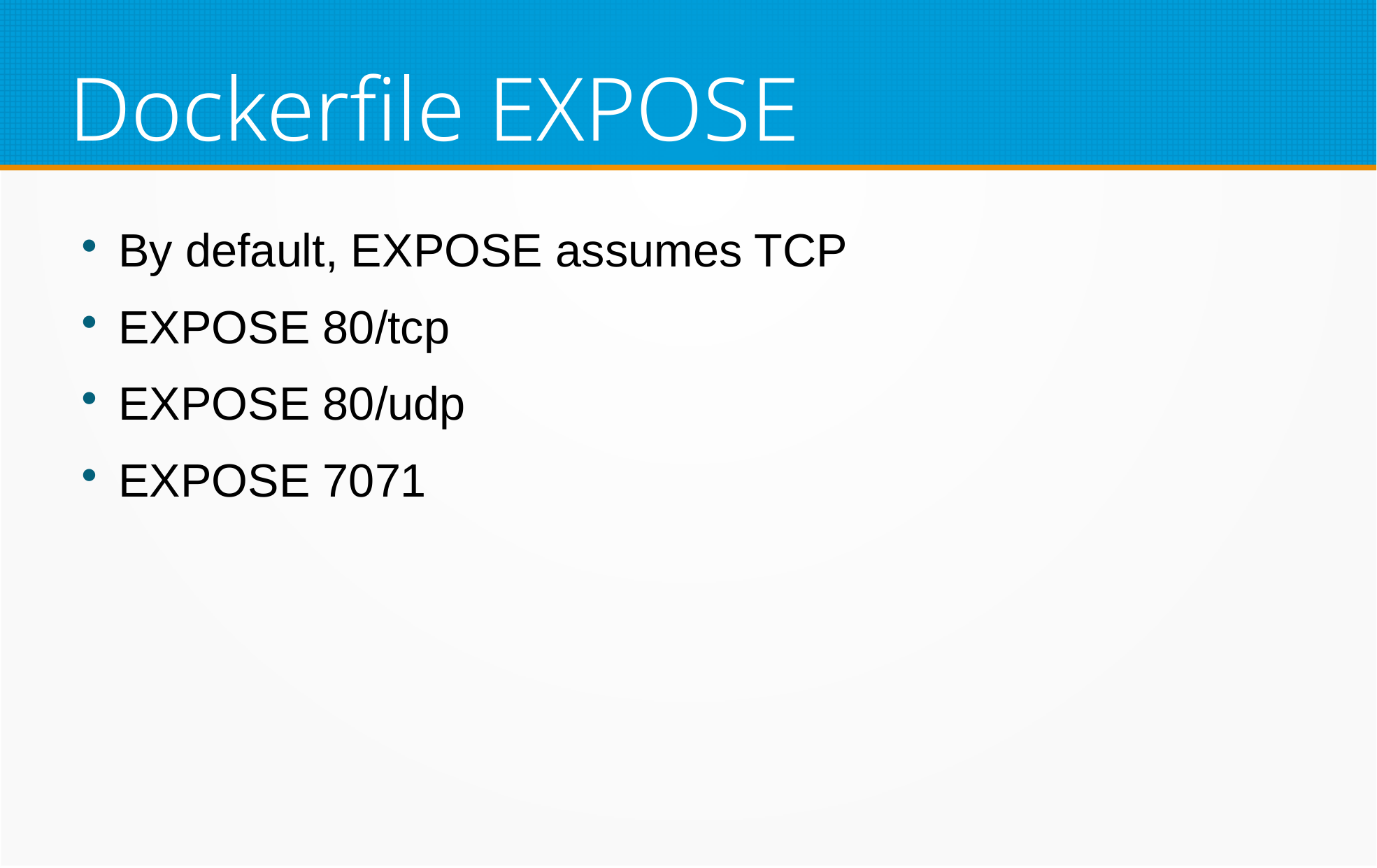

Dockerfile EXPOSE
By default, EXPOSE assumes TCP
EXPOSE 80/tcp
EXPOSE 80/udp
EXPOSE 7071